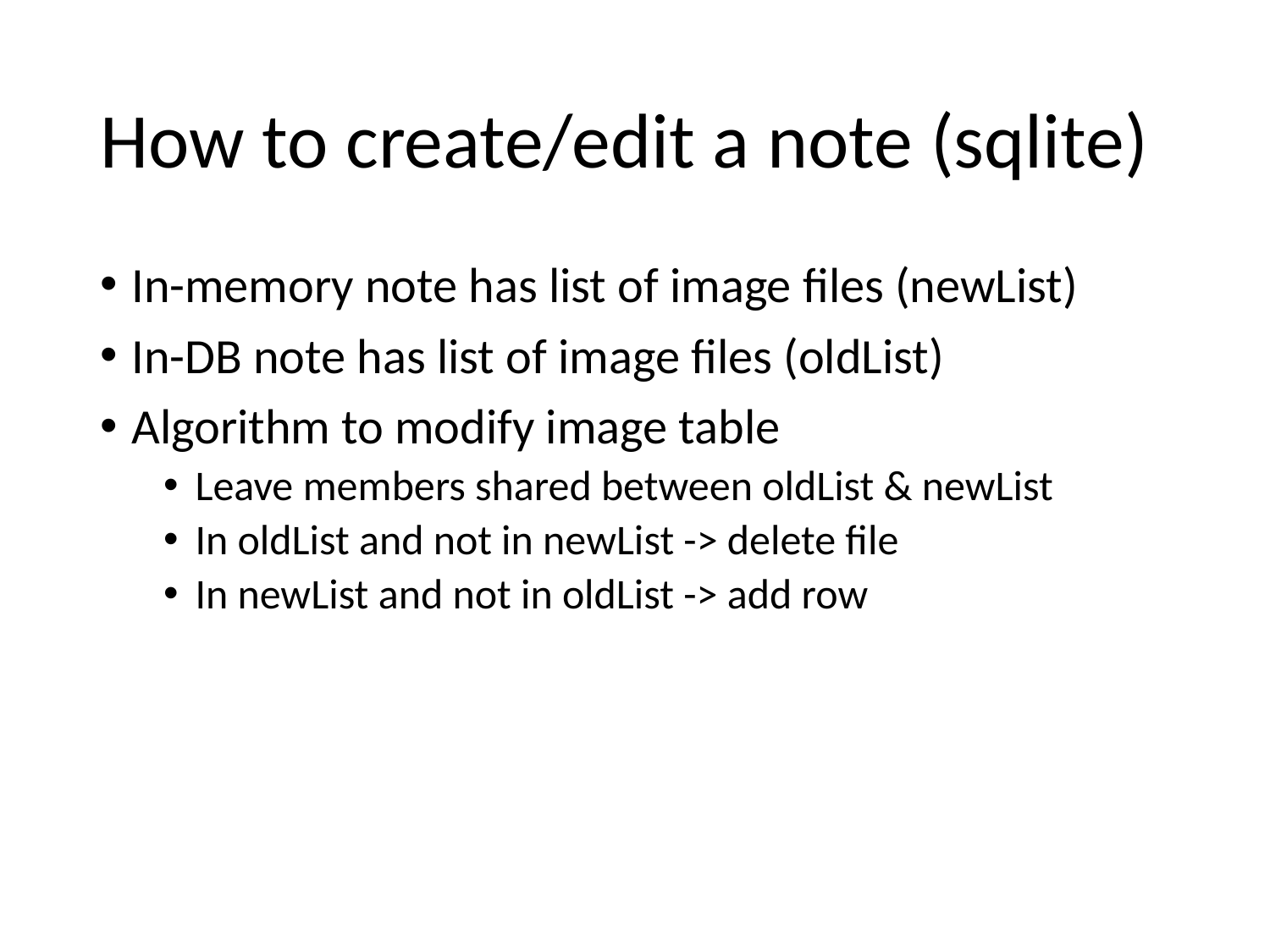

# How to create/edit a note (sqlite)
In-memory note has list of image files (newList)
In-DB note has list of image files (oldList)
Algorithm to modify image table
Leave members shared between oldList & newList
In oldList and not in newList -> delete file
In newList and not in oldList -> add row